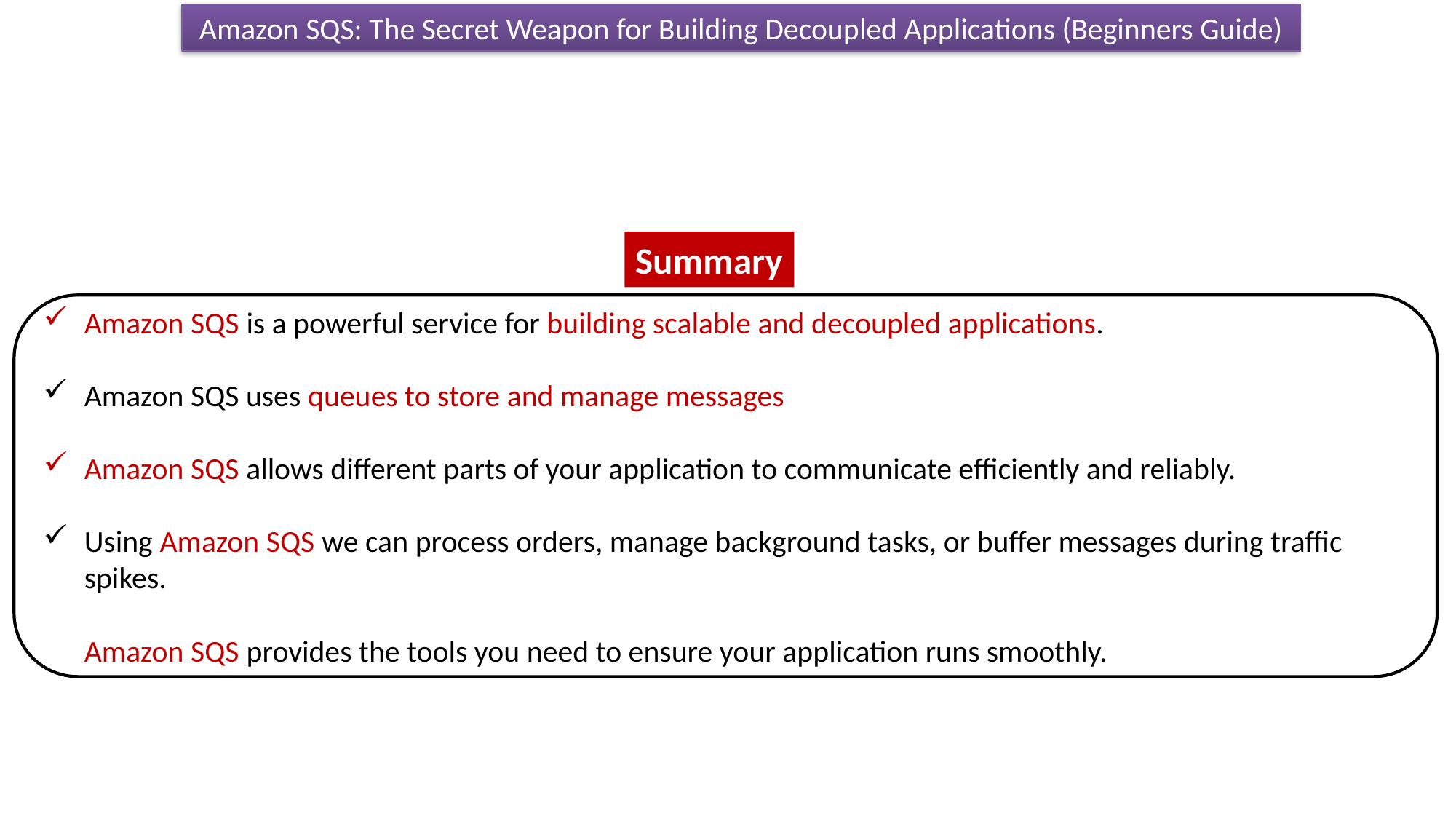

Amazon SQS: The Secret Weapon for Building Decoupled Applications (Beginners Guide)

Summary
Amazon SQS is a powerful service for building scalable and decoupled applications.
Amazon SQS uses queues to store and manage messages
Amazon SQS allows different parts of your application to communicate efficiently and reliably.
Using Amazon SQS we can process orders, manage background tasks, or buffer messages during traffic spikes.
Amazon SQS provides the tools you need to ensure your application runs smoothly.